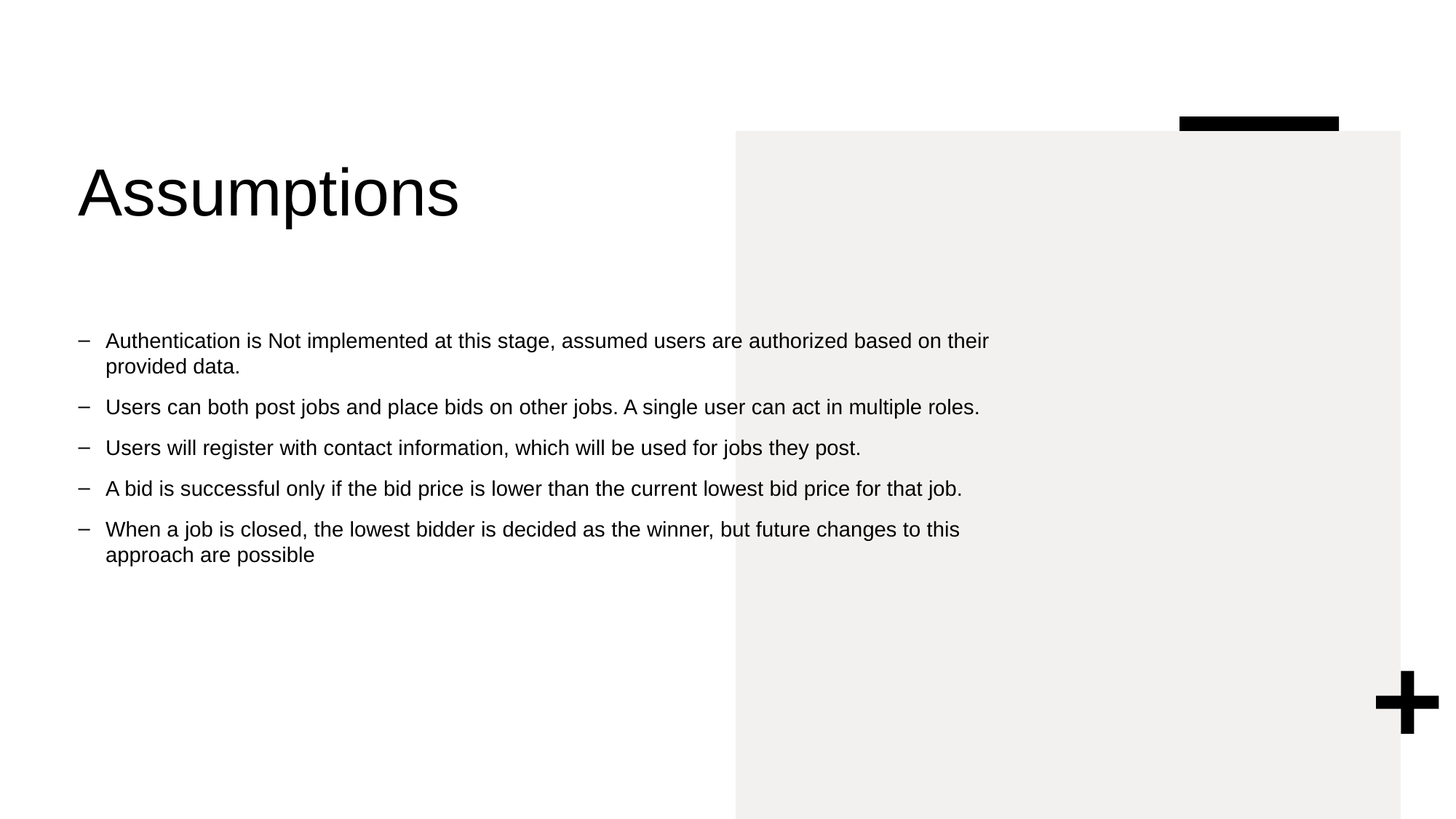

# Assumptions
Authentication is Not implemented at this stage, assumed users are authorized based on their provided data.
Users can both post jobs and place bids on other jobs. A single user can act in multiple roles.
Users will register with contact information, which will be used for jobs they post.
A bid is successful only if the bid price is lower than the current lowest bid price for that job.
When a job is closed, the lowest bidder is decided as the winner, but future changes to this approach are possible